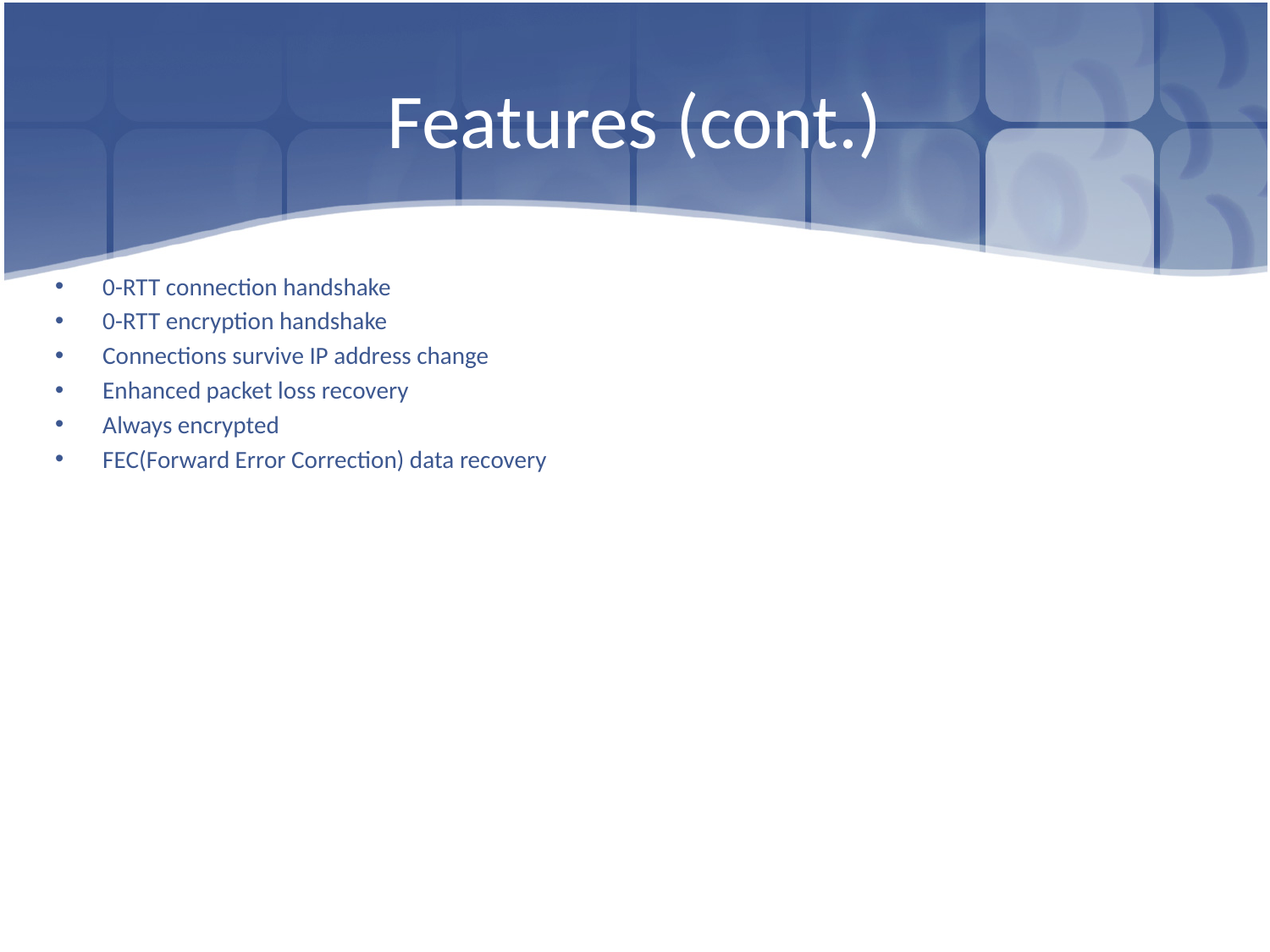

# Features (cont.)
0-RTT connection handshake
0-RTT encryption handshake
Connections survive IP address change
Enhanced packet loss recovery
Always encrypted
FEC(Forward Error Correction) data recovery